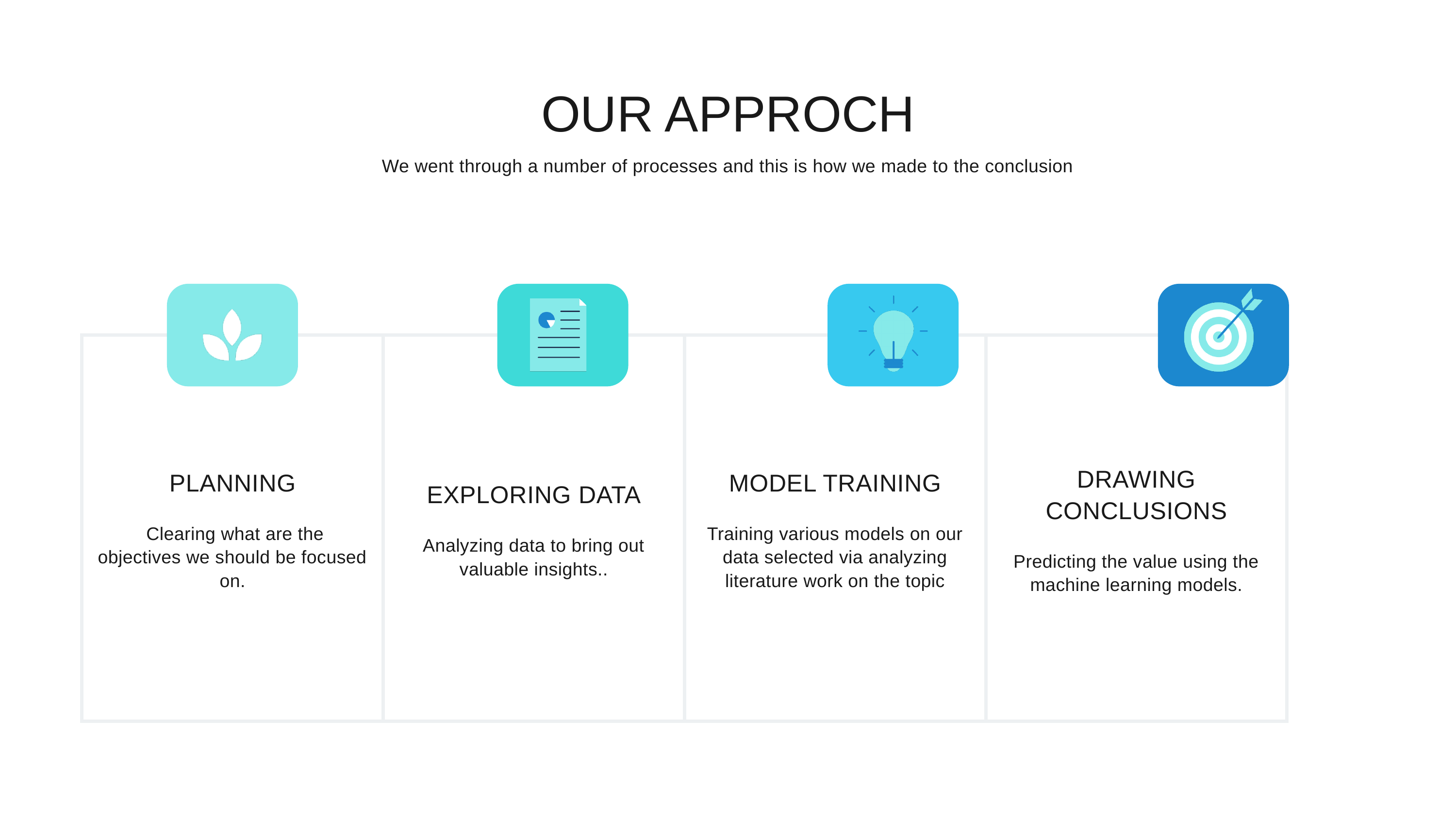

OUR APPROCH
We went through a number of processes and this is how we made to the conclusion

| PLANNING Clearing what are the objectives we should be focused on. | EXPLORING DATA Analyzing data to bring out valuable insights.. | MODEL TRAINING Training various models on our data selected via analyzing literature work on the topic | DRAWING CONCLUSIONS Predicting the value using the machine learning models. |
| --- | --- | --- | --- |
| PLANNING Clearing what are the objectives we should be focused on. | EXPLORING DATA Analyzing data to bring out valuable insights.. | MODEL TRAINING Training various models on our data selected via analyzing literature work on the topic | DRAWING CONCLUSIONS Predicting the value using the machine learning models. |